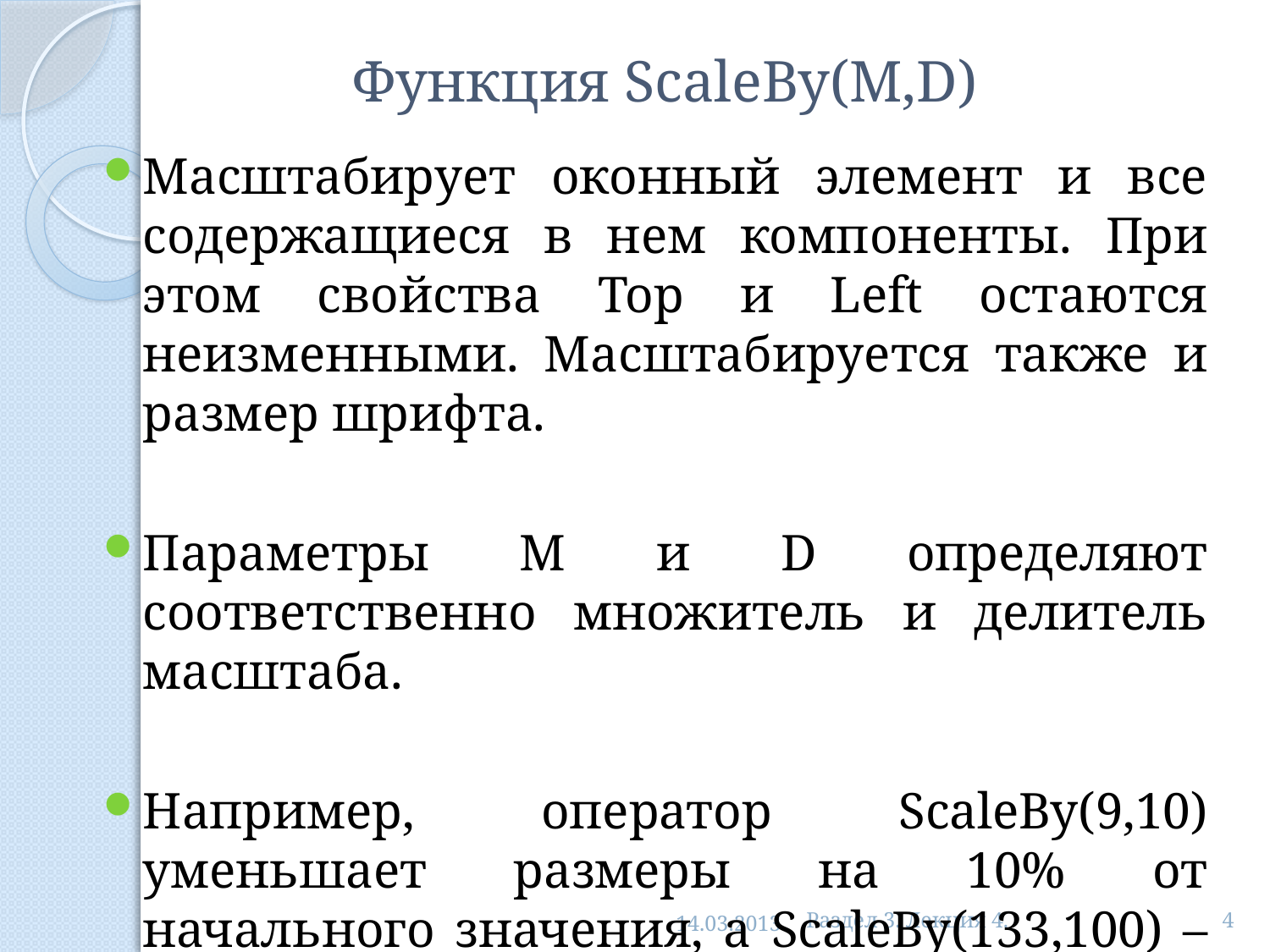

# Функция ScaleBy(M,D)
Масштабирует оконный элемент и все содержащиеся в нем компоненты. При этом свойства Top и Left остаются неизменными. Масштабируется также и размер шрифта.

Параметры M и D определяют соответственно множитель и делитель масштаба.

Например, оператор ScaleBy(9,10) уменьшает размеры на 10% от начального значения, а ScaleBy(133,100) – увеличивает размеры всех компонент на 1/3.
14.03.2013
Раздел 3. Лекция 4.
4